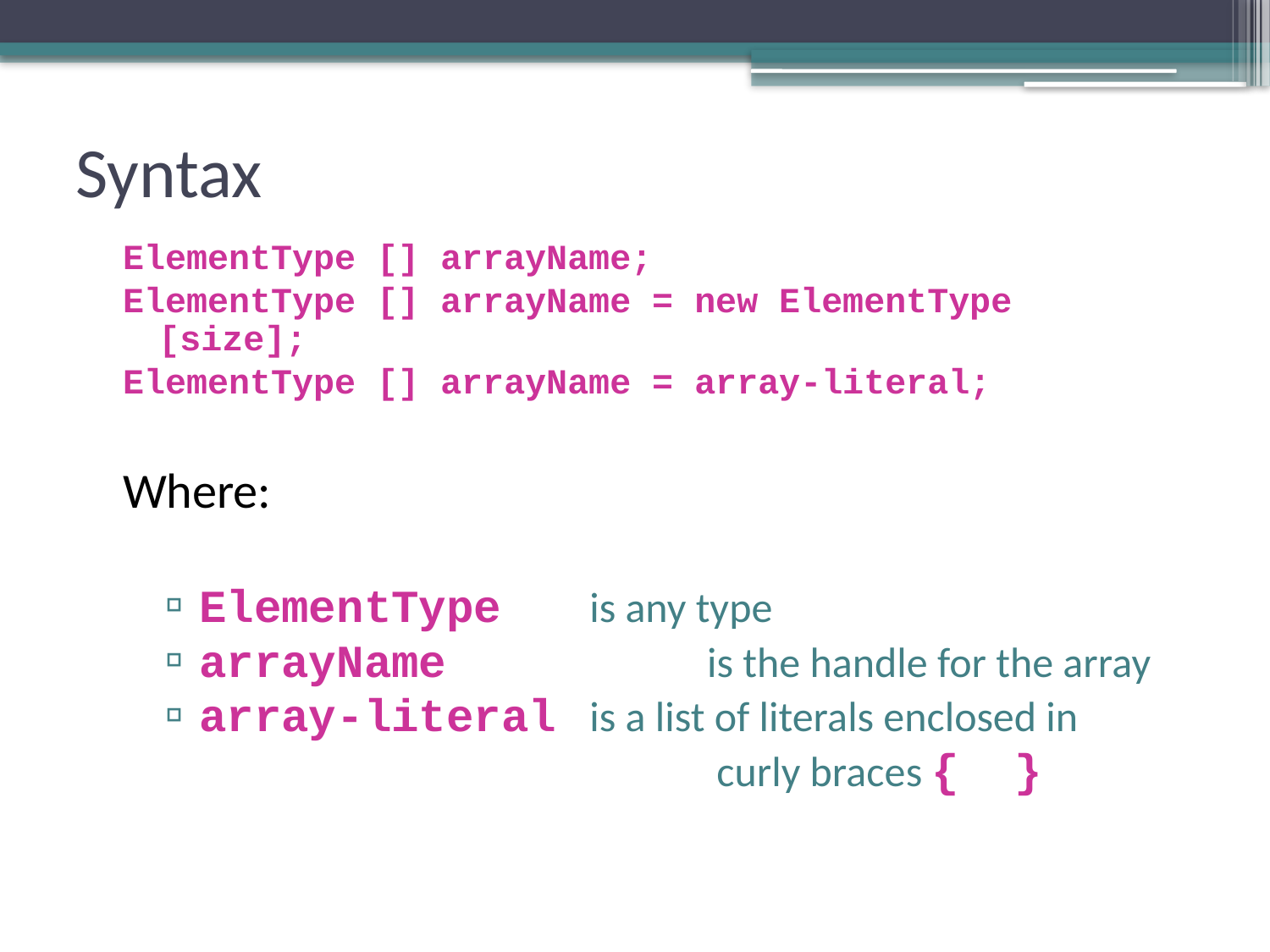

# Syntax
ElementType [] arrayName;
ElementType [] arrayName = new ElementType [size];
ElementType [] arrayName = array-literal;

Where:

ElementType	 is any type
arrayName 		is the handle for the array
array-literal	 is a list of literals enclosed in
					 curly braces {  }